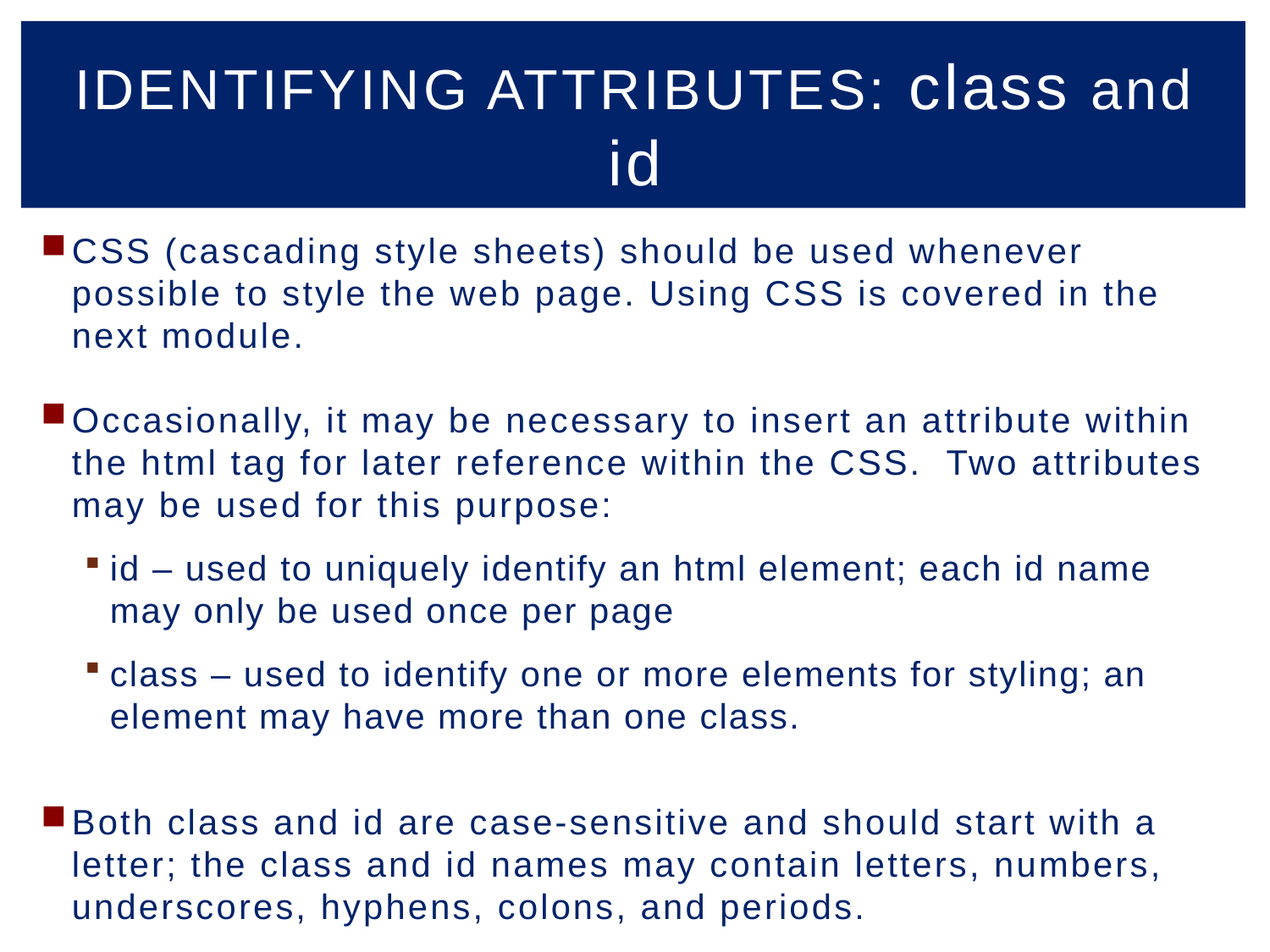

# Identifying attributes: class and id
CSS (cascading style sheets) should be used whenever possible to style the web page. Using CSS is covered in the next module.
Occasionally, it may be necessary to insert an attribute within the html tag for later reference within the CSS.  Two attributes may be used for this purpose:
id – used to uniquely identify an html element; each id name may only be used once per page
class – used to identify one or more elements for styling; an element may have more than one class.
Both class and id are case-sensitive and should start with a letter; the class and id names may contain letters, numbers, underscores, hyphens, colons, and periods.